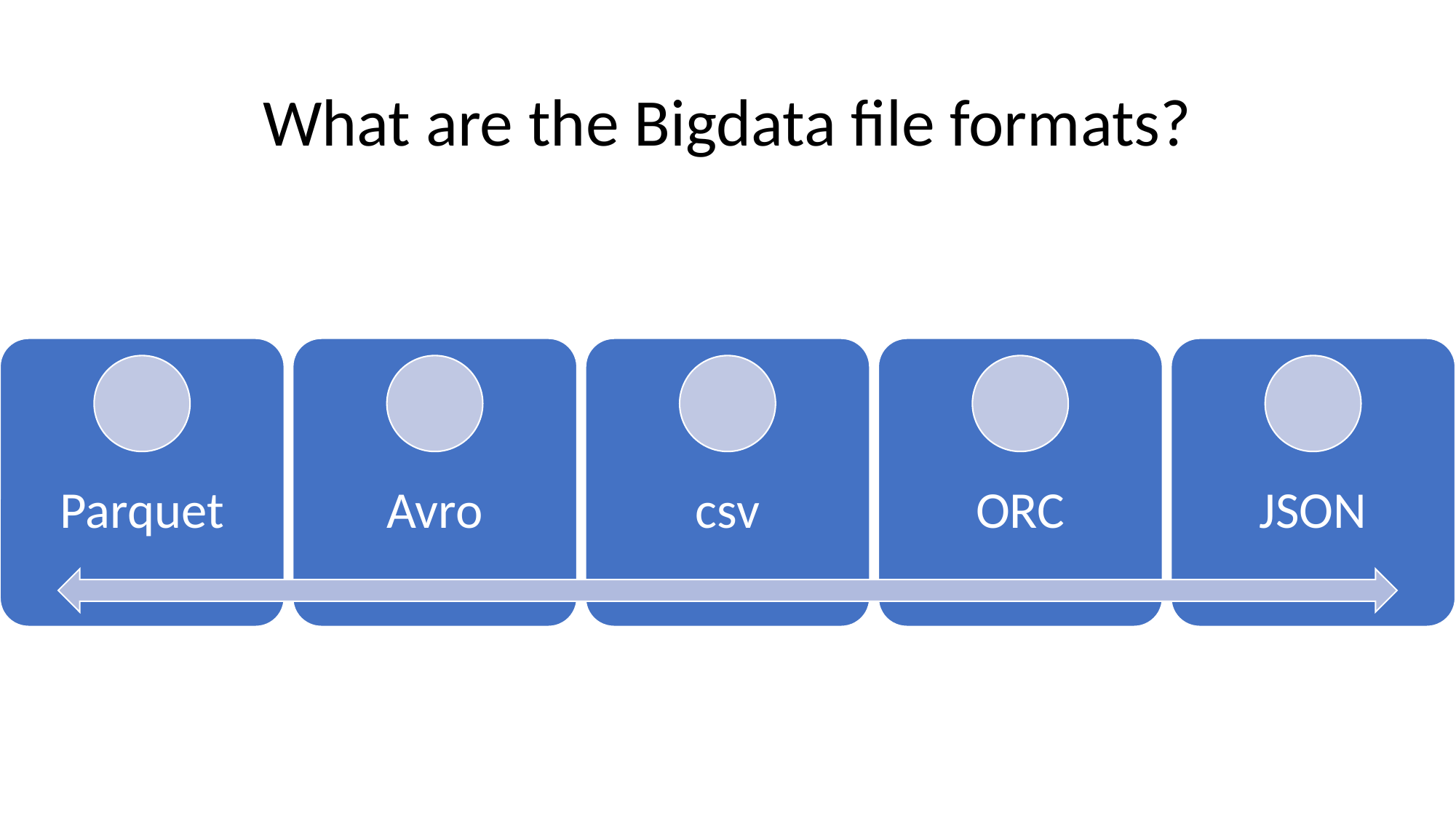

# What are the Bigdata file formats?
Parquet
Avro
csv
ORC
JSON